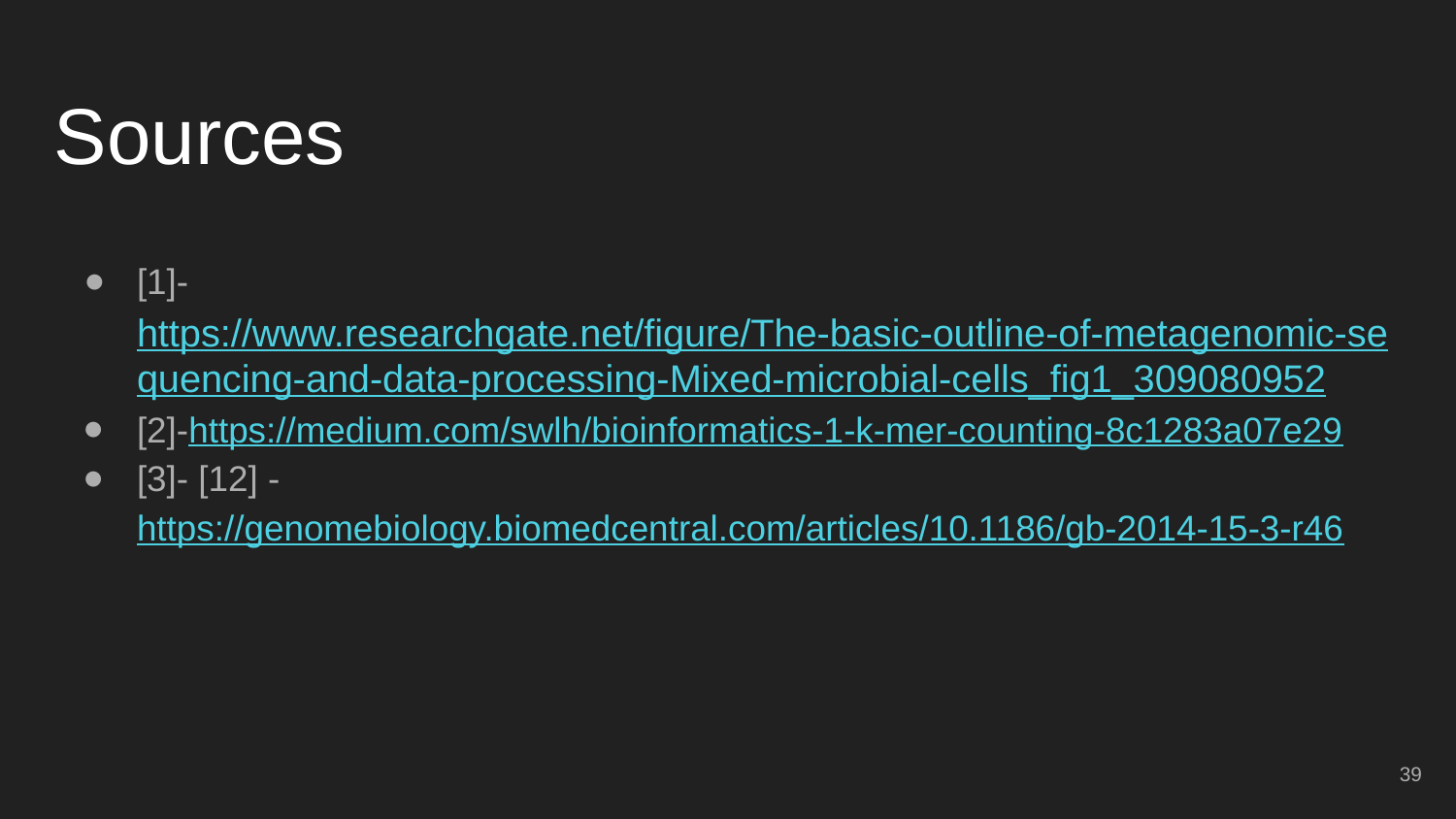

# Sources
[1]-https://www.researchgate.net/figure/The-basic-outline-of-metagenomic-sequencing-and-data-processing-Mixed-microbial-cells_fig1_309080952
[2]-https://medium.com/swlh/bioinformatics-1-k-mer-counting-8c1283a07e29
[3]- [12] -https://genomebiology.biomedcentral.com/articles/10.1186/gb-2014-15-3-r46

39